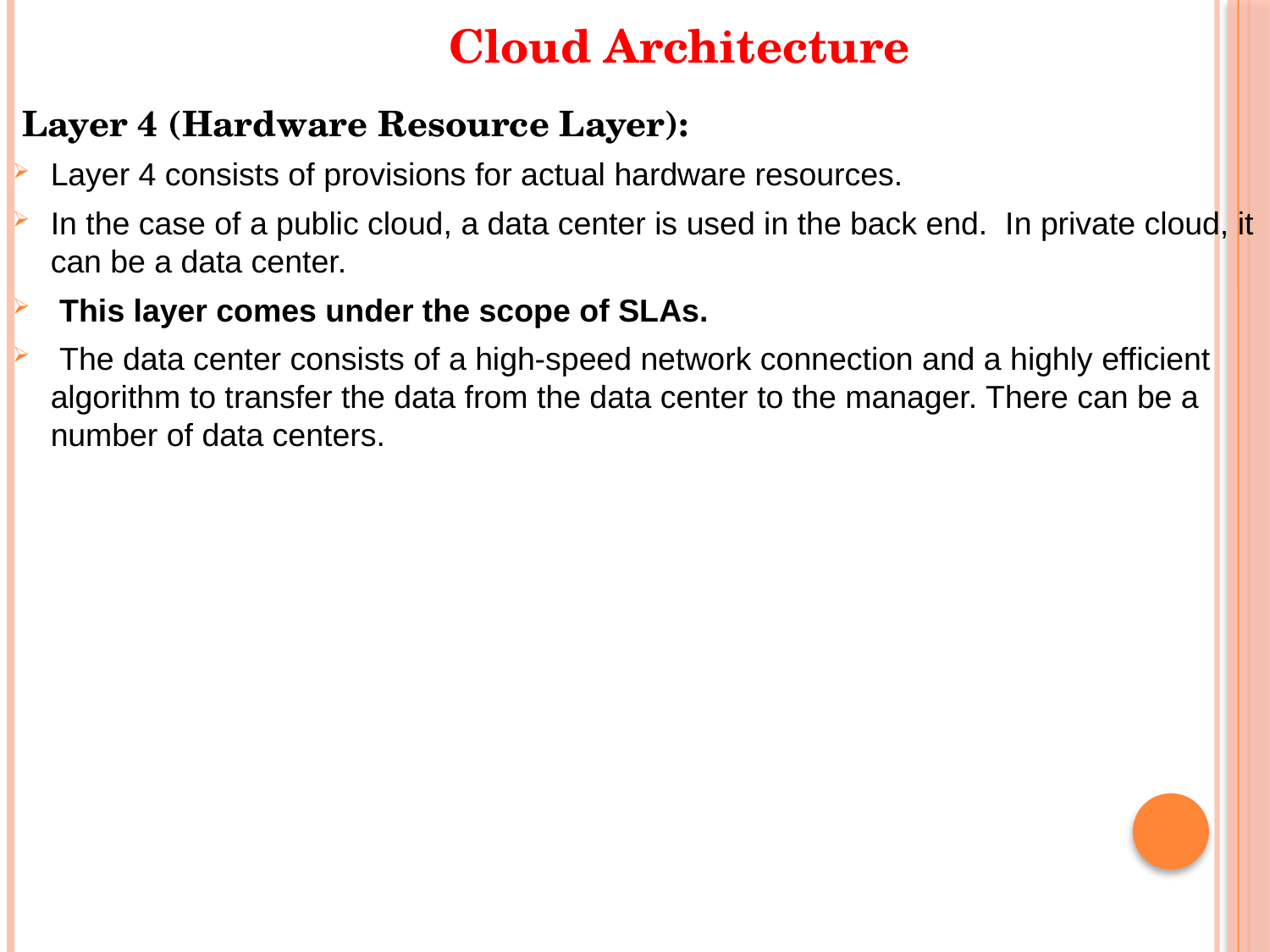

# Cloud Architecture
 Layer 4 (Hardware Resource Layer):
Layer 4 consists of provisions for actual hardware resources.
In the case of a public cloud, a data center is used in the back end.  In private cloud, it can be a data center.
 This layer comes under the scope of SLAs.
 The data center consists of a high-speed network connection and a highly efficient algorithm to transfer the data from the data center to the manager. There can be a number of data centers.